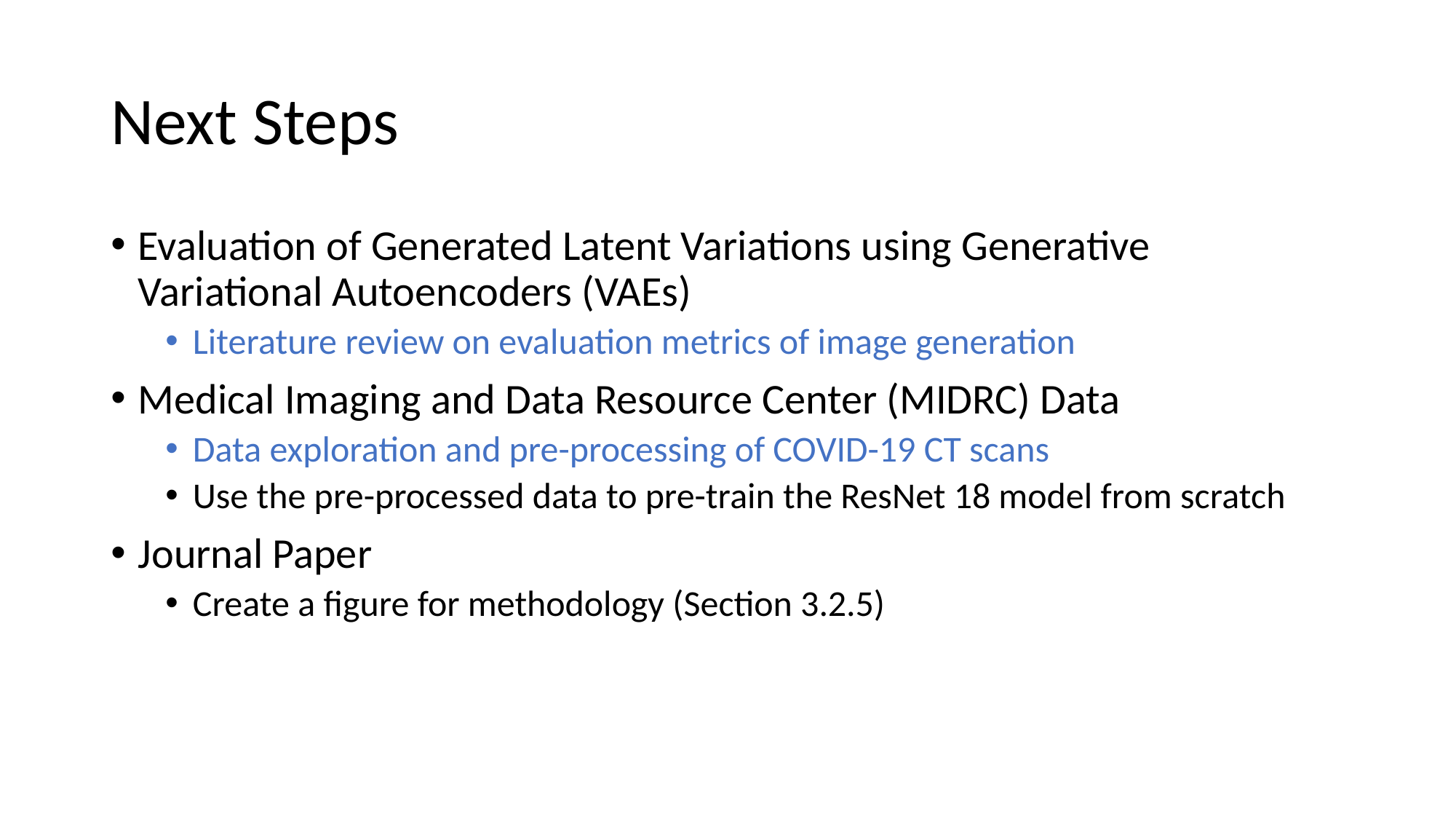

# Next Steps
Evaluation of Generated Latent Variations using Generative Variational Autoencoders (VAEs)
Literature review on evaluation metrics of image generation
Medical Imaging and Data Resource Center (MIDRC) Data
Data exploration and pre-processing of COVID-19 CT scans
Use the pre-processed data to pre-train the ResNet 18 model from scratch
Journal Paper
Create a figure for methodology (Section 3.2.5)